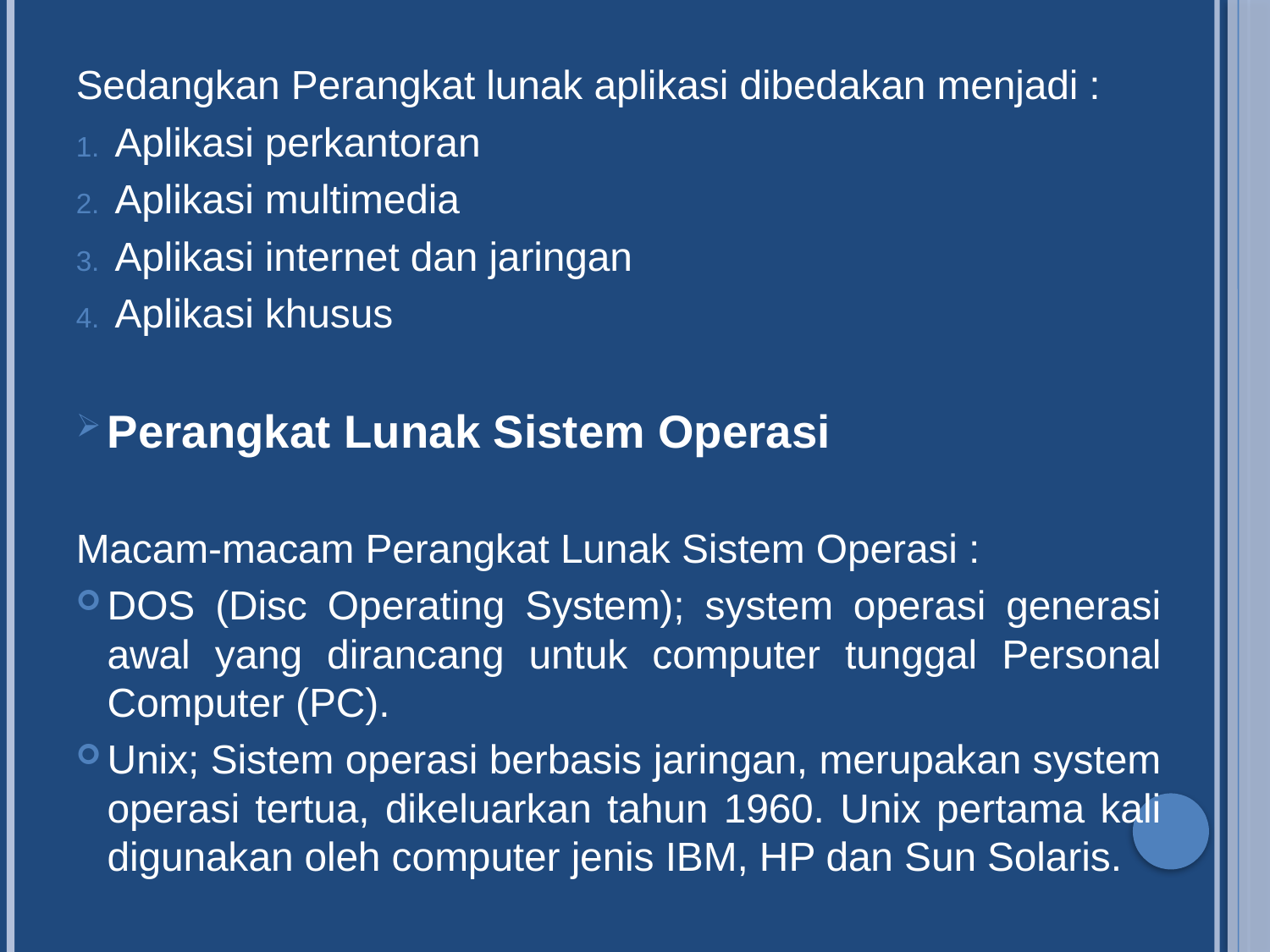

Sedangkan Perangkat lunak aplikasi dibedakan menjadi :
Aplikasi perkantoran
Aplikasi multimedia
Aplikasi internet dan jaringan
Aplikasi khusus

Perangkat Lunak Sistem Operasi

Macam-macam Perangkat Lunak Sistem Operasi :
DOS (Disc Operating System); system operasi generasi awal yang dirancang untuk computer tunggal Personal Computer (PC).
Unix; Sistem operasi berbasis jaringan, merupakan system operasi tertua, dikeluarkan tahun 1960. Unix pertama kali digunakan oleh computer jenis IBM, HP dan Sun Solaris.